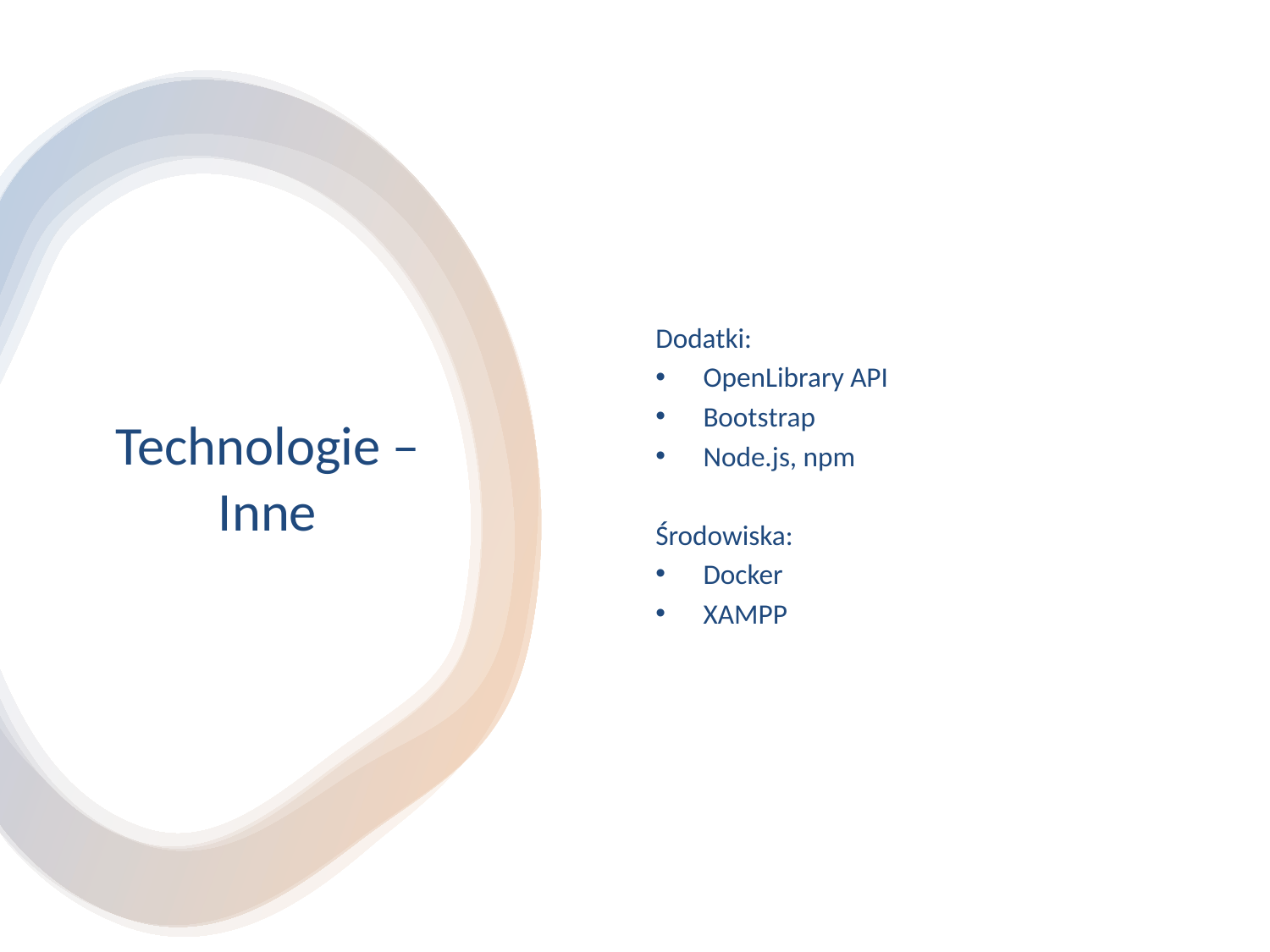

Dodatki:
OpenLibrary API
Bootstrap
Node.js, npm

Środowiska:
Docker
XAMPP
# Technologie – Inne